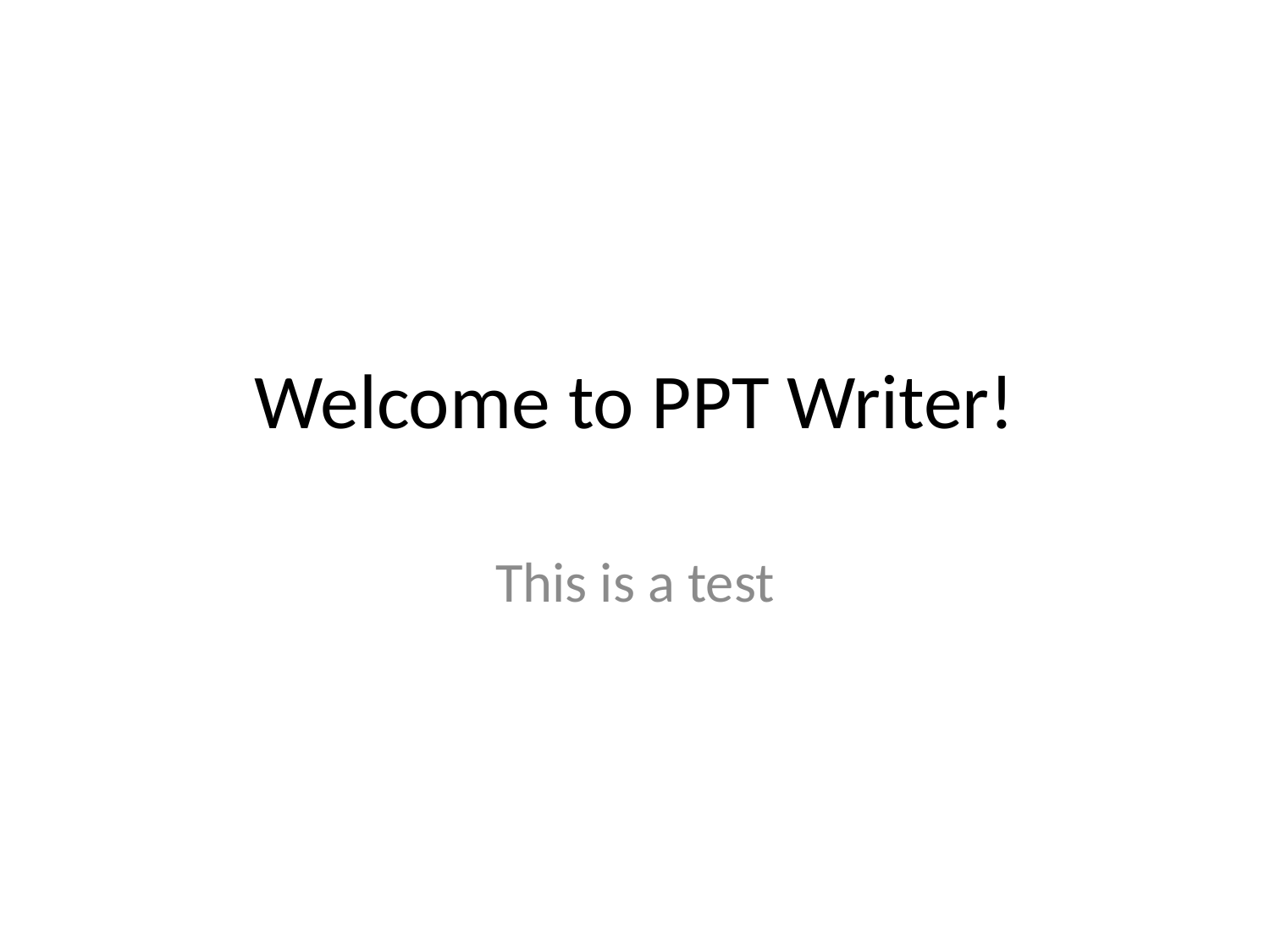

# Welcome to PPT Writer!
This is a test